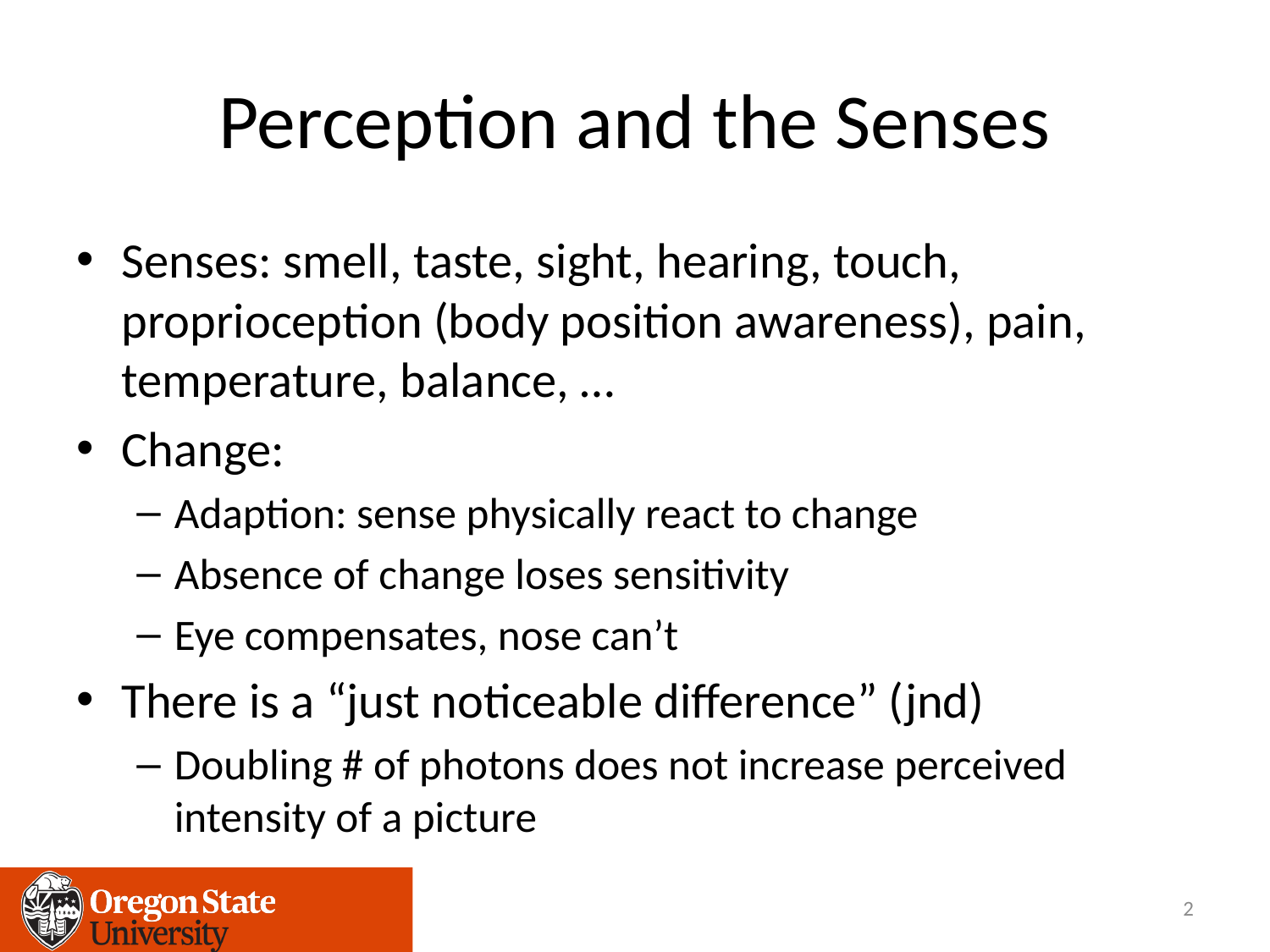

# Perception and the Senses
Senses: smell, taste, sight, hearing, touch, proprioception (body position awareness), pain, temperature, balance, …
Change:
Adaption: sense physically react to change
Absence of change loses sensitivity
Eye compensates, nose can’t
There is a “just noticeable difference” (jnd)
Doubling # of photons does not increase perceived intensity of a picture
2